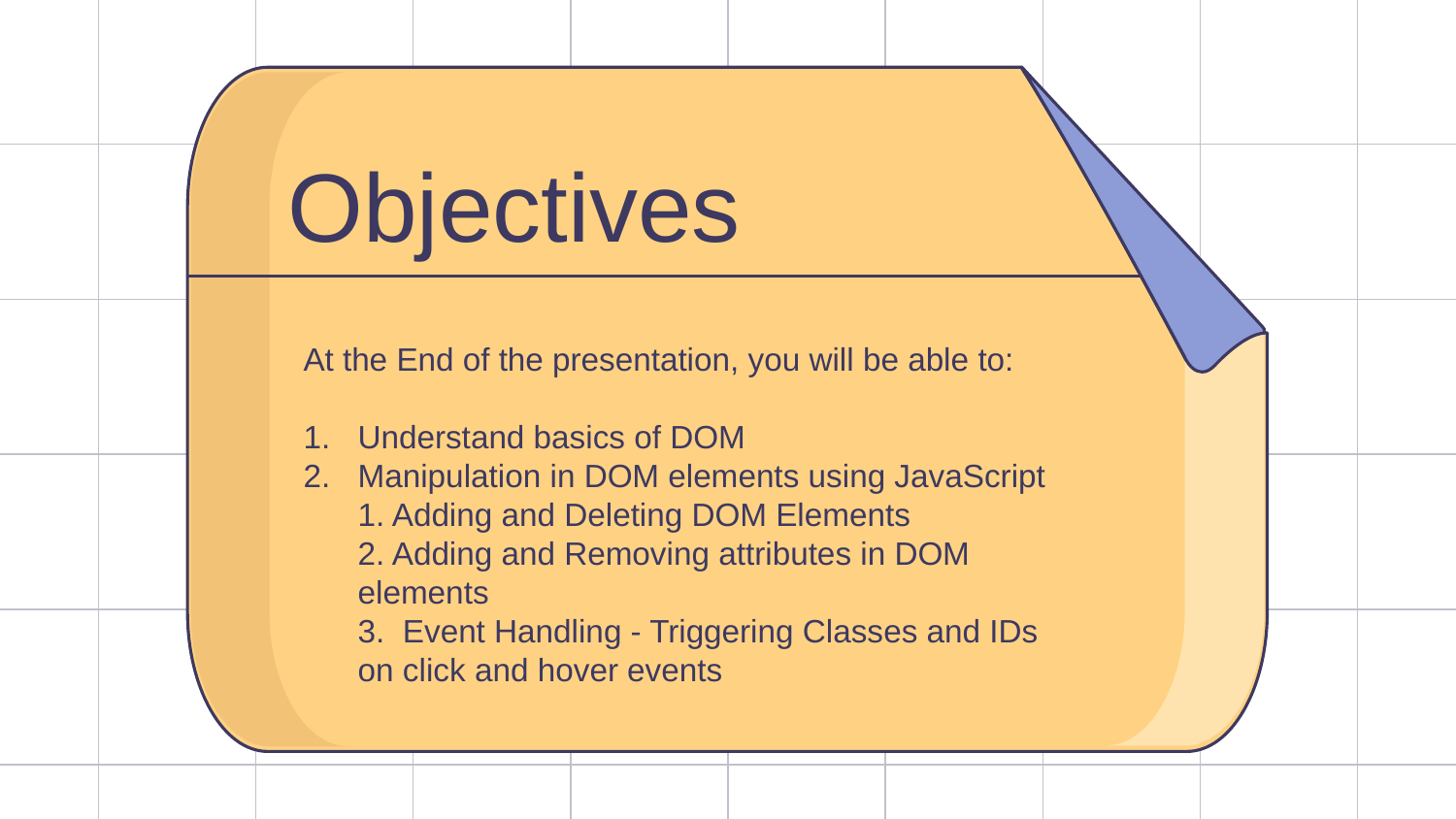

# Objectives
At the End of the presentation, you will be able to:
Understand basics of DOM
Manipulation in DOM elements using JavaScript
1. Adding and Deleting DOM Elements
2. Adding and Removing attributes in DOM elements
3.  Event Handling - Triggering Classes and IDs on click and hover events